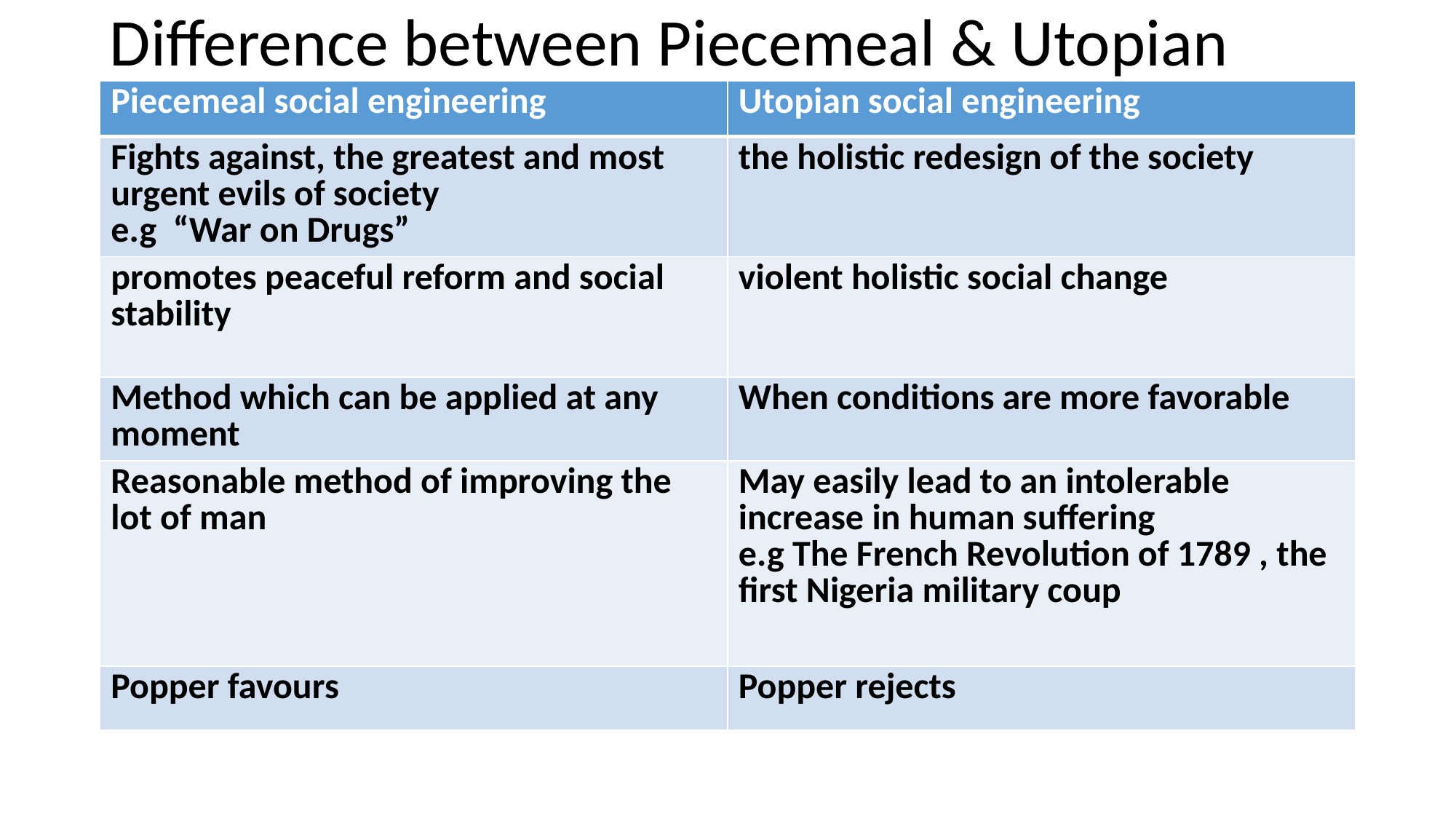

# Difference between Piecemeal & Utopian
| Piecemeal social engineering | Utopian social engineering |
| --- | --- |
| Fights against, the greatest and most urgent evils of society e.g “War on Drugs” | the holistic redesign of the society |
| promotes peaceful reform and social stability | violent holistic social change |
| Method which can be applied at any moment | When conditions are more favorable |
| Reasonable method of improving the lot of man | May easily lead to an intolerable increase in human suffering e.g The French Revolution of 1789 , the first Nigeria military coup |
| Popper favours | Popper rejects |